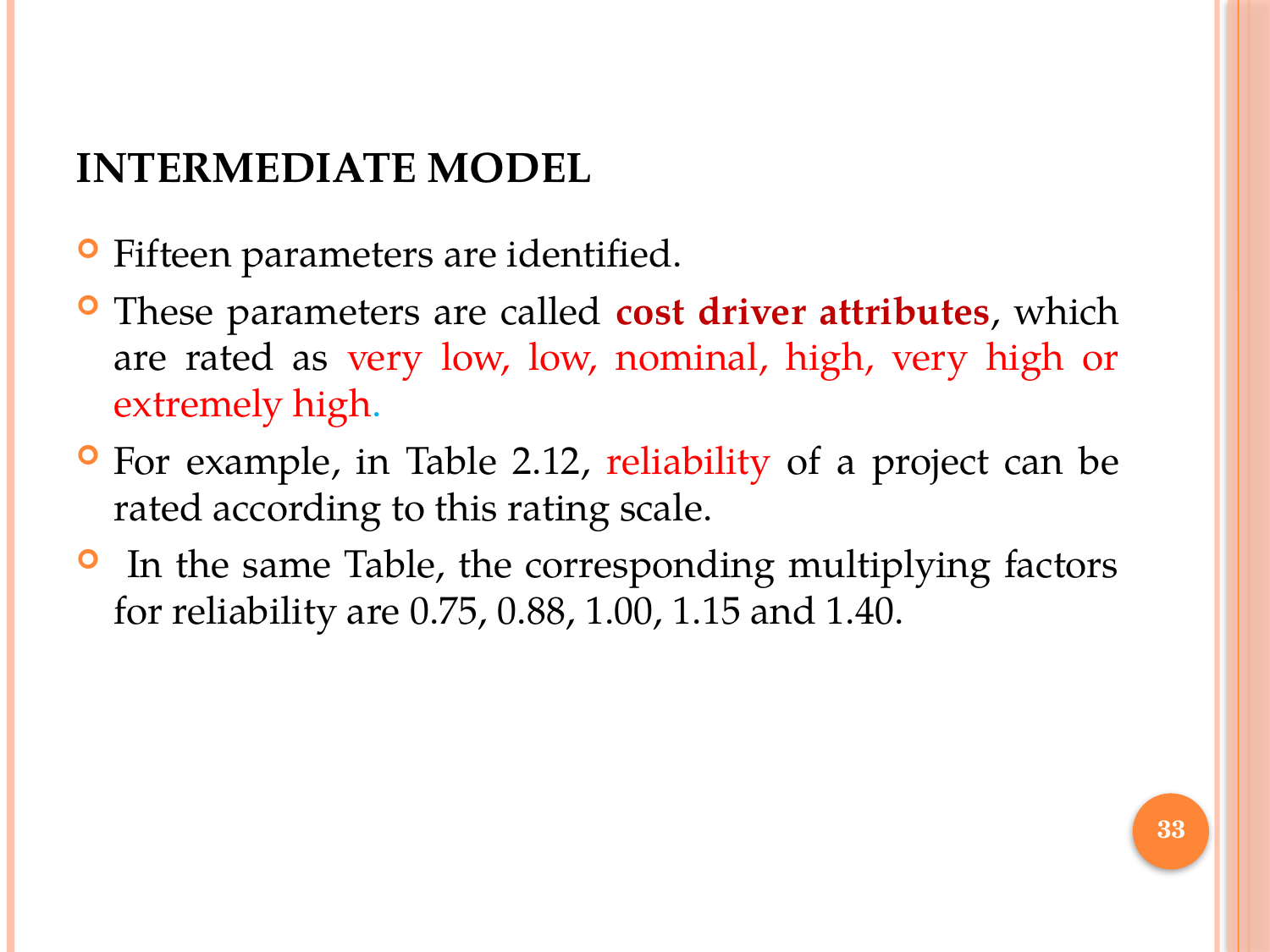

# INTERMEDIATE MODEL
Fifteen parameters are identified.
These parameters are called cost driver attributes, which are rated as very low, low, nominal, high, very high or extremely high.
For example, in Table 2.12, reliability of a project can be rated according to this rating scale.
 In the same Table, the corresponding multiplying factors for reliability are 0.75, 0.88, 1.00, 1.15 and 1.40.
33